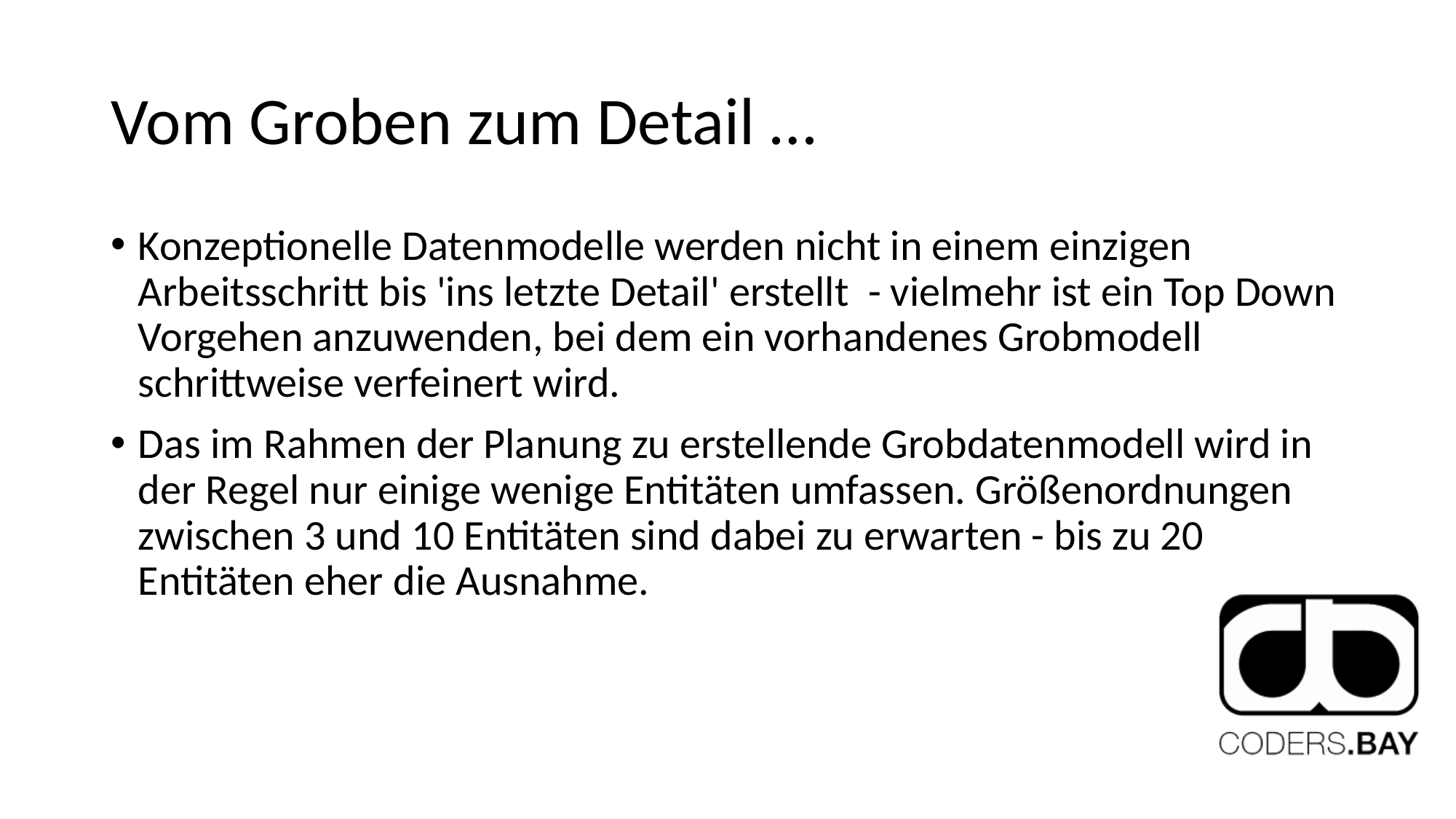

# Vom Groben zum Detail …
Konzeptionelle Datenmodelle werden nicht in einem einzigen Arbeitsschritt bis 'ins letzte Detail' erstellt  - vielmehr ist ein Top Down Vorgehen anzuwenden, bei dem ein vorhandenes Grobmodell schrittweise verfeinert wird.
Das im Rahmen der Planung zu erstellende Grobdatenmodell wird in der Regel nur einige wenige Entitäten umfassen. Größenordnungen zwischen 3 und 10 Entitäten sind dabei zu erwarten - bis zu 20 Entitäten eher die Ausnahme.